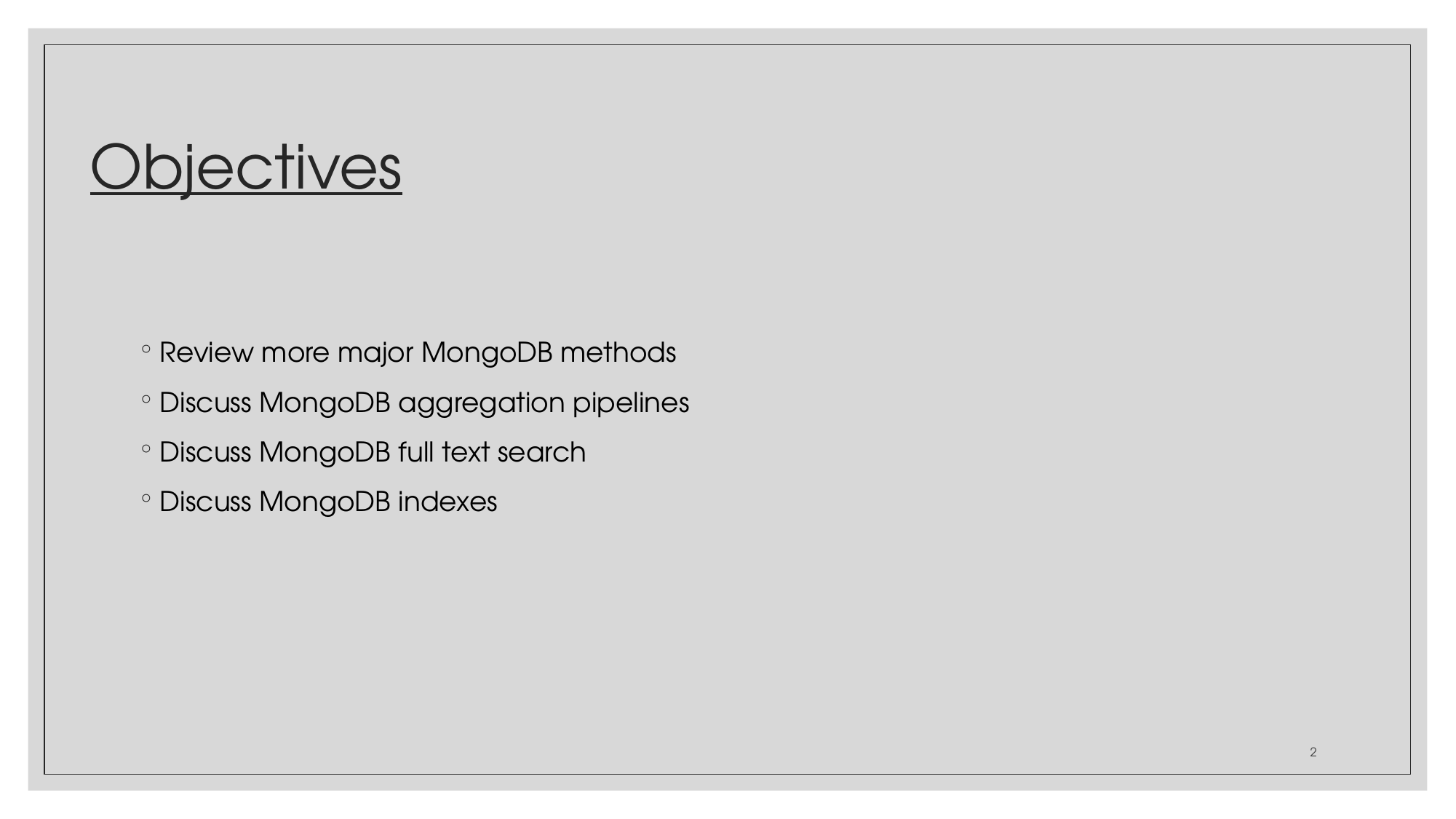

# Objectives
Review more major MongoDB methods
Discuss MongoDB aggregation pipelines
Discuss MongoDB full text search
Discuss MongoDB indexes
2